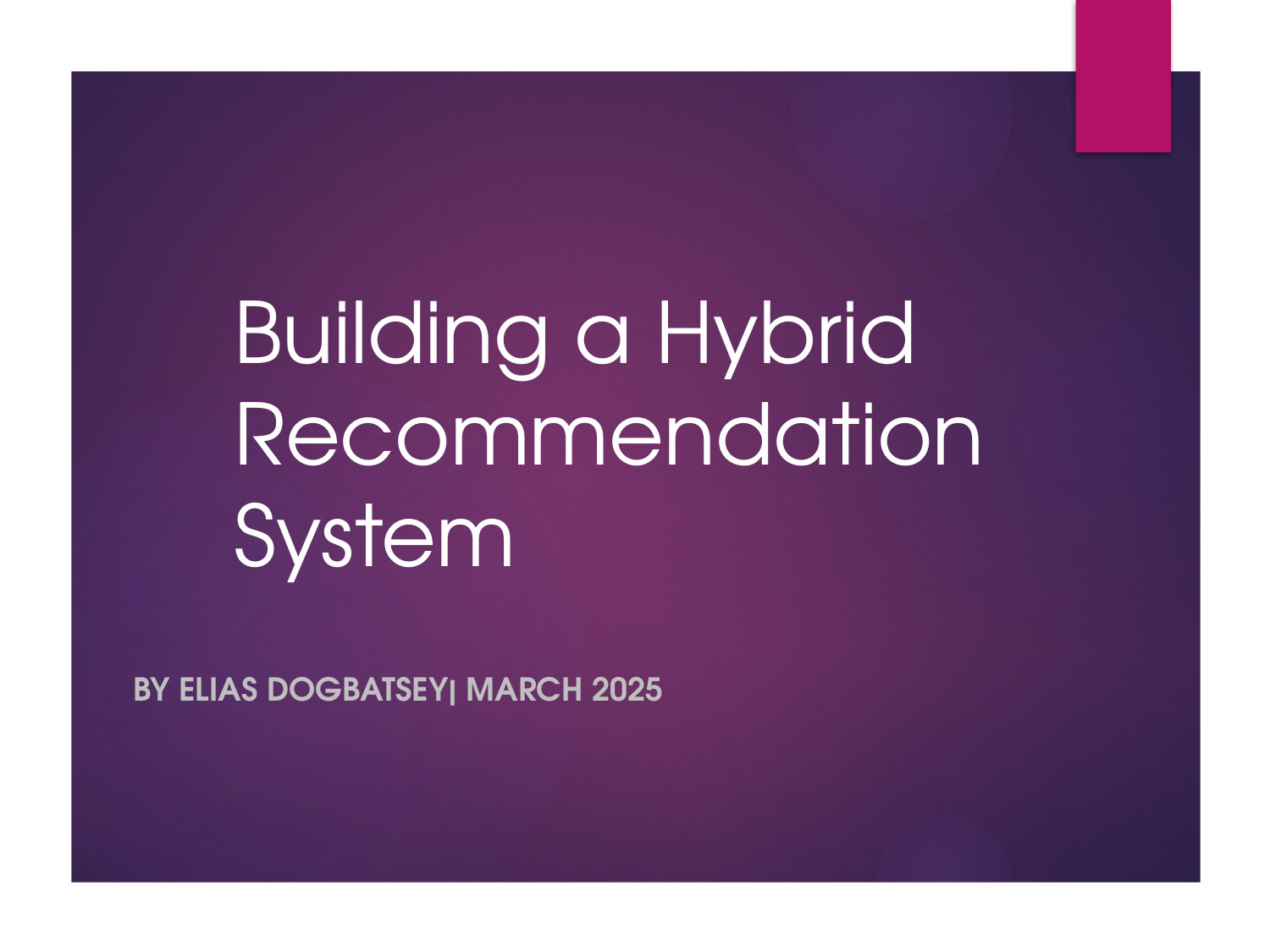

# Building a Hybrid Recommendation System
By Elias Dogbatsey| March 2025